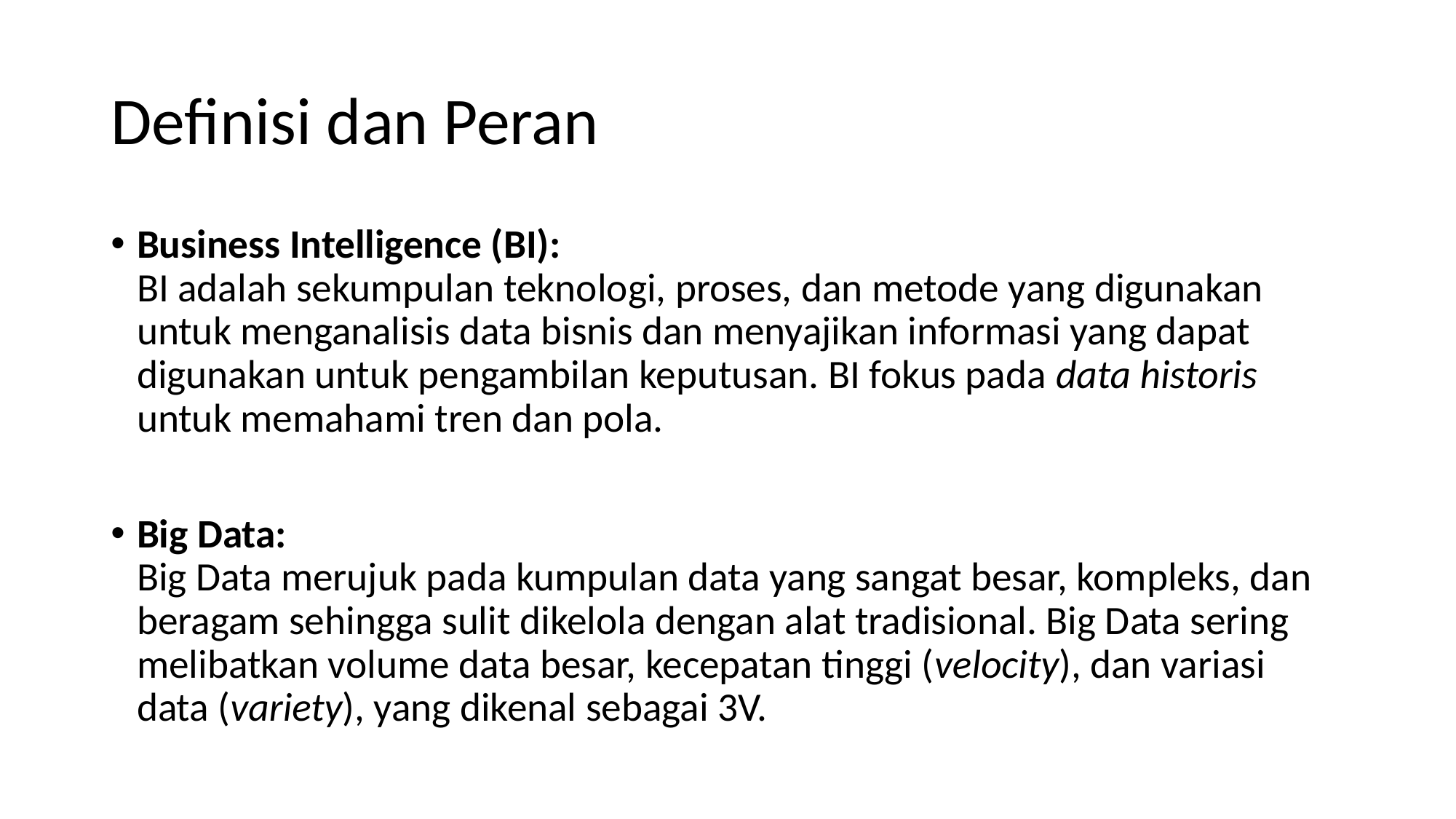

# Definisi dan Peran
Business Intelligence (BI):
BI adalah sekumpulan teknologi, proses, dan metode yang digunakan untuk menganalisis data bisnis dan menyajikan informasi yang dapat digunakan untuk pengambilan keputusan. BI fokus pada data historis untuk memahami tren dan pola.

Big Data:
Big Data merujuk pada kumpulan data yang sangat besar, kompleks, dan beragam sehingga sulit dikelola dengan alat tradisional. Big Data sering melibatkan volume data besar, kecepatan tinggi (velocity), dan variasi data (variety), yang dikenal sebagai 3V.